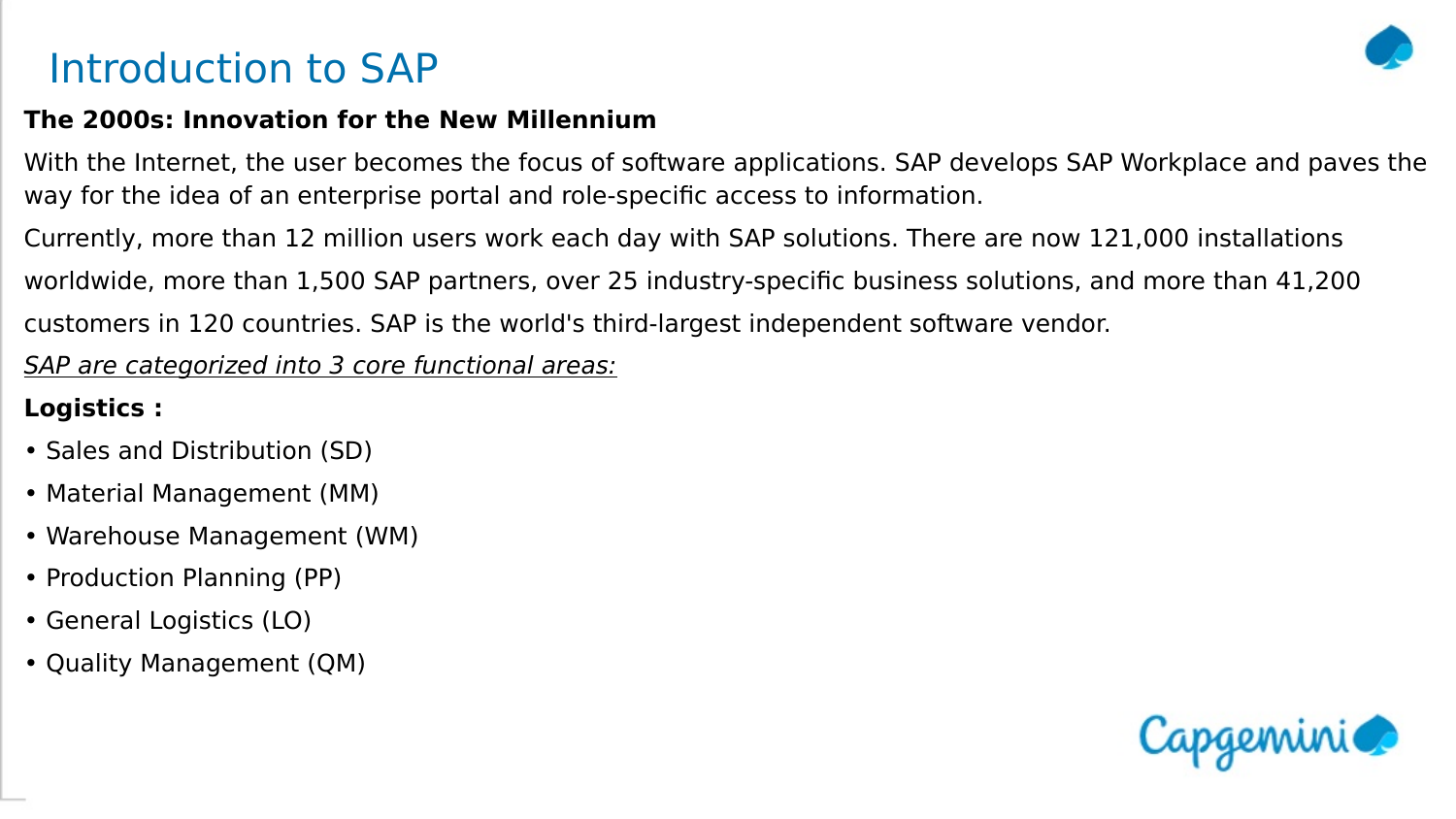

# Introduction to SAP
The 2000s: Innovation for the New Millennium
With the Internet, the user becomes the focus of software applications. SAP develops SAP Workplace and paves the way for the idea of an enterprise portal and role-specific access to information.
Currently, more than 12 million users work each day with SAP solutions. There are now 121,000 installations
worldwide, more than 1,500 SAP partners, over 25 industry-specific business solutions, and more than 41,200
customers in 120 countries. SAP is the world's third-largest independent software vendor.
SAP are categorized into 3 core functional areas:
Logistics :
• Sales and Distribution (SD)
• Material Management (MM)
• Warehouse Management (WM)
• Production Planning (PP)
• General Logistics (LO)
• Quality Management (QM)